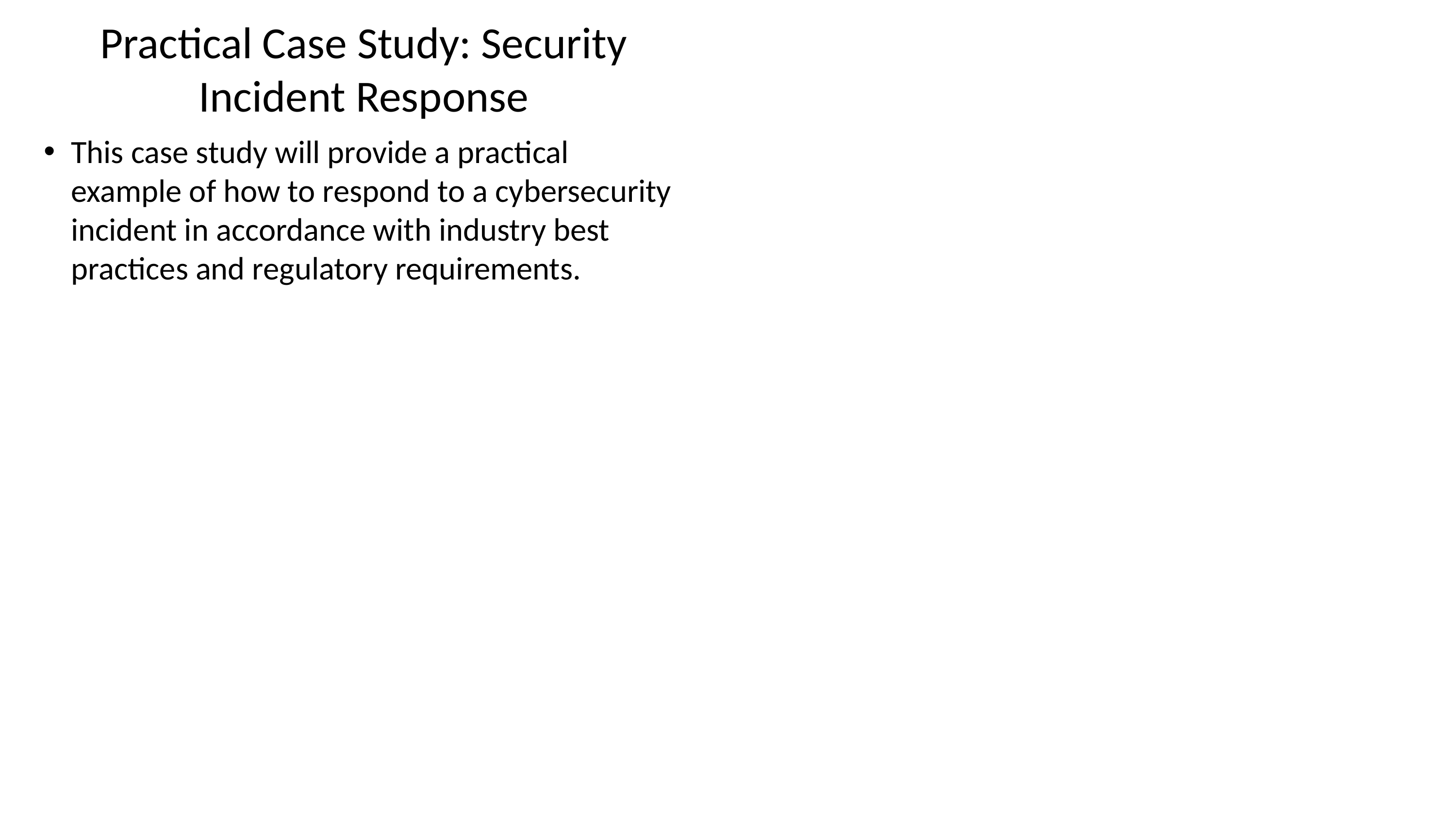

# Practical Case Study: Security Incident Response
This case study will provide a practical example of how to respond to a cybersecurity incident in accordance with industry best practices and regulatory requirements.